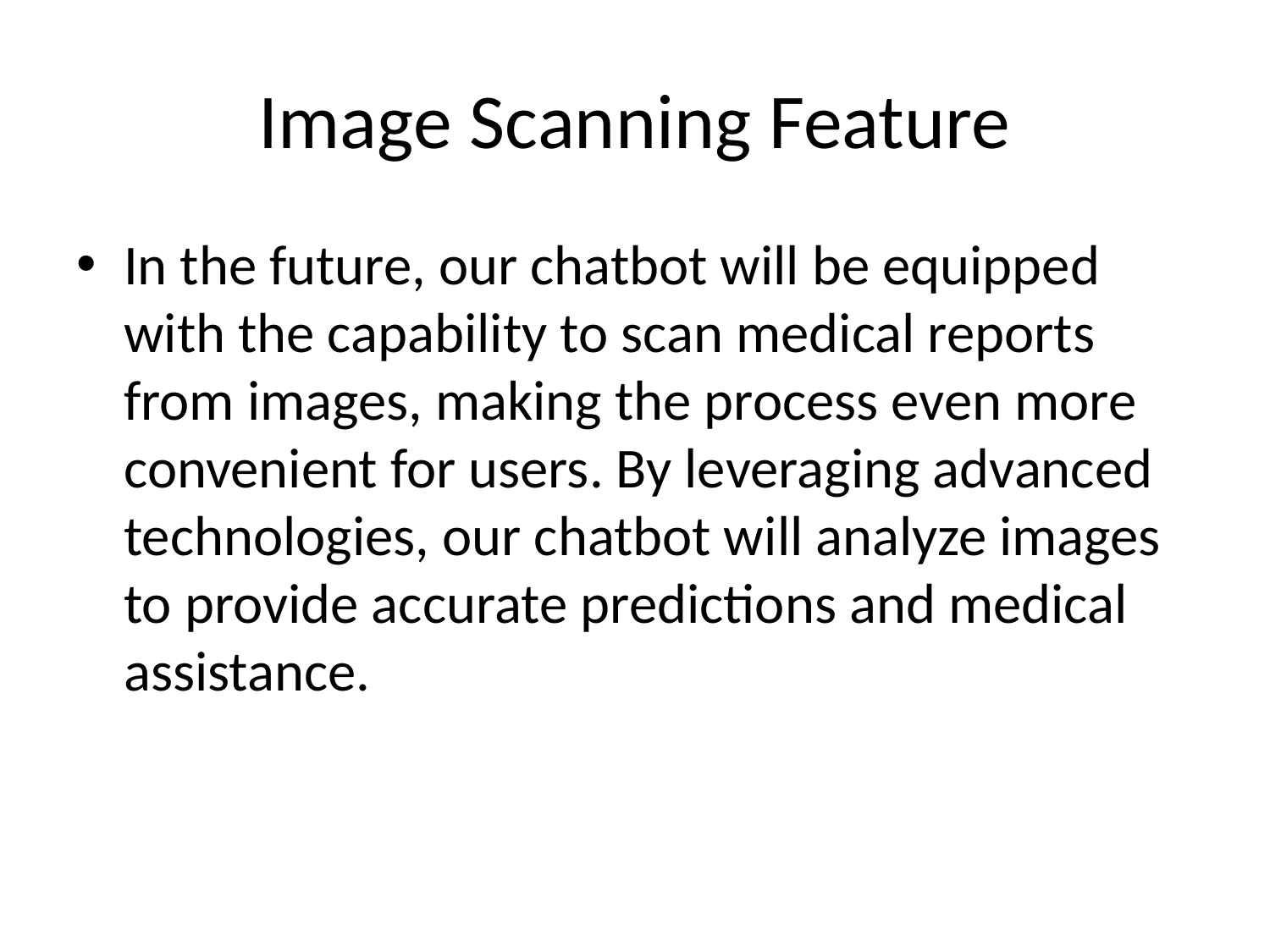

# Image Scanning Feature
In the future, our chatbot will be equipped with the capability to scan medical reports from images, making the process even more convenient for users. By leveraging advanced technologies, our chatbot will analyze images to provide accurate predictions and medical assistance.